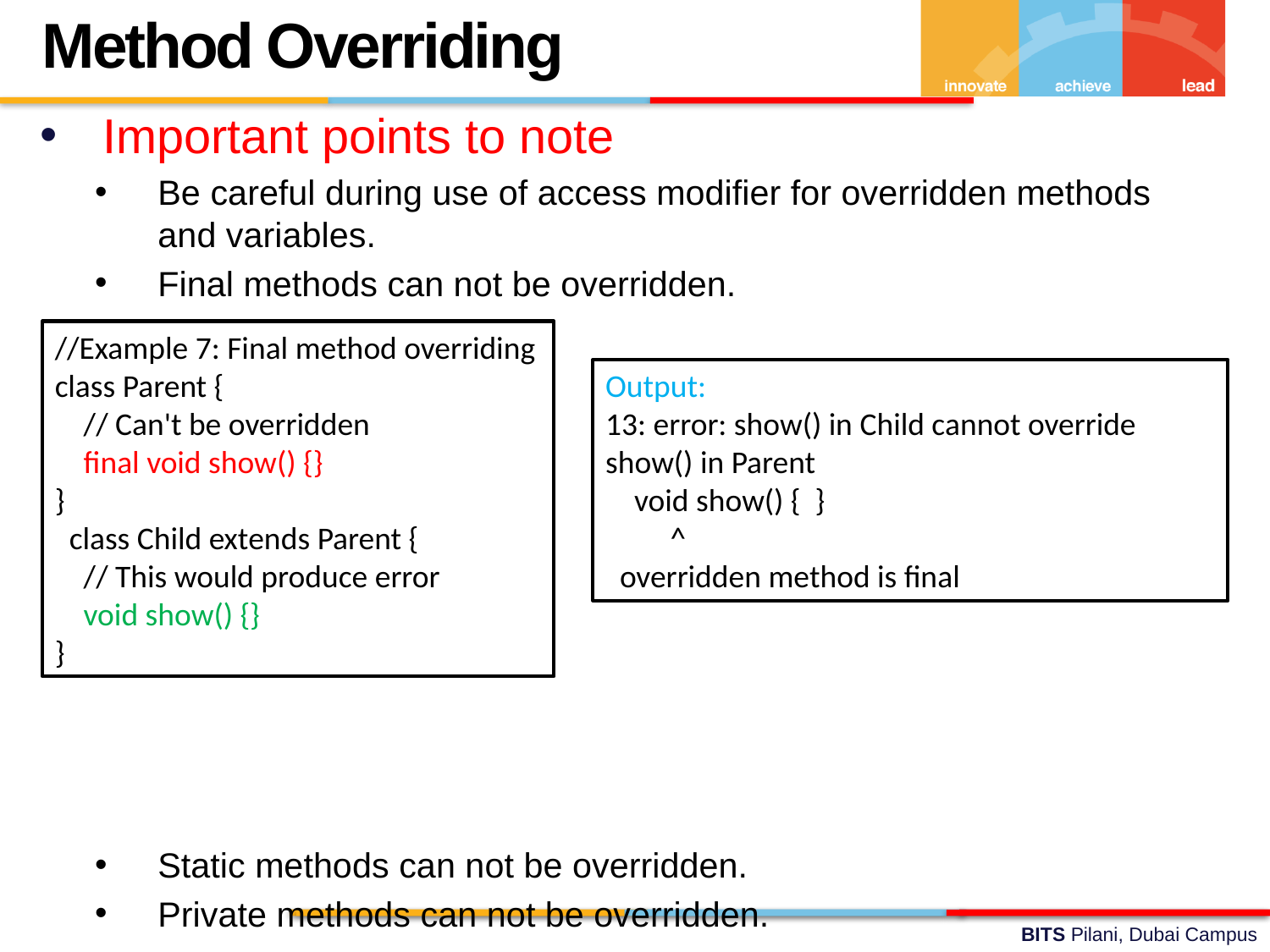

Method Overriding
Important points to note
Be careful during use of access modifier for overridden methods and variables.
Final methods can not be overridden.

Static methods can not be overridden.
Private methods can not be overridden.

//Example 7: Final method overriding
class Parent {
    // Can't be overridden
    final void show() {}
}
  class Child extends Parent {
    // This would produce error
    void show() {}
}
Output:
13: error: show() in Child cannot override show() in Parent
    void show() {  }
         ^
  overridden method is final